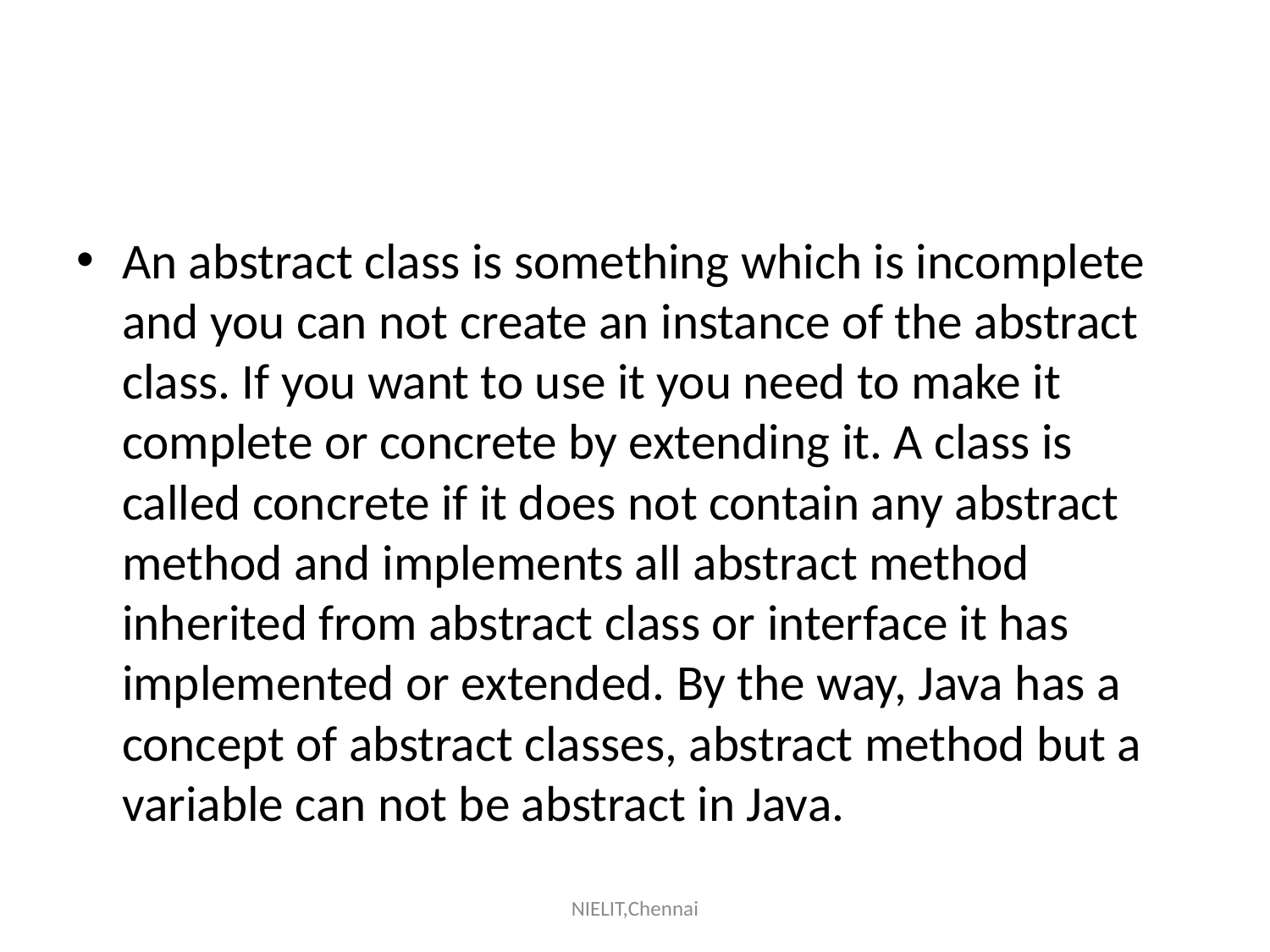

#
An abstract class is something which is incomplete and you can not create an instance of the abstract class. If you want to use it you need to make it complete or concrete by extending it. A class is called concrete if it does not contain any abstract method and implements all abstract method inherited from abstract class or interface it has implemented or extended. By the way, Java has a concept of abstract classes, abstract method but a variable can not be abstract in Java.
NIELIT,Chennai